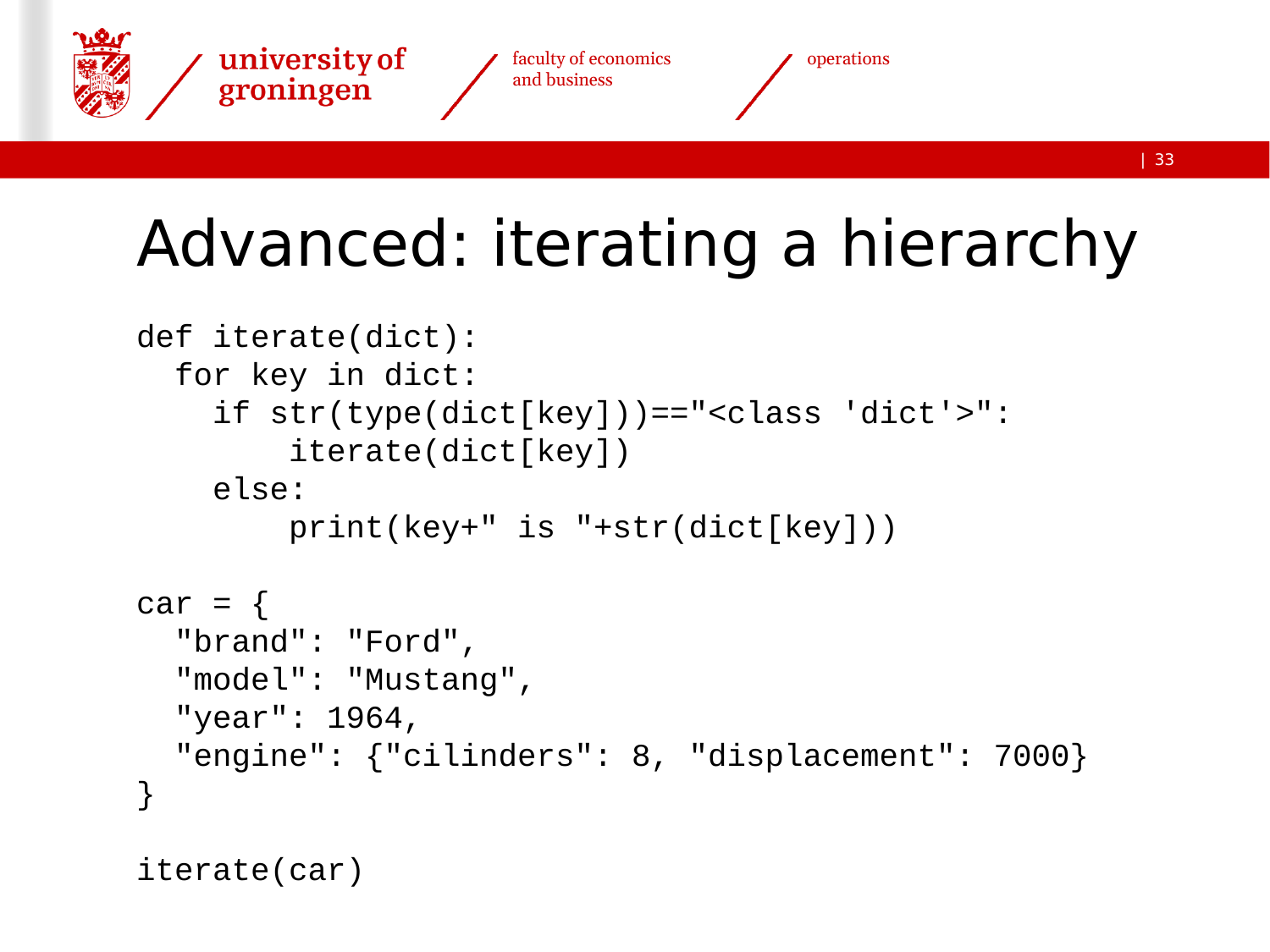

33
# Advanced: iterating a hierarchy
def iterate(dict):
  for key in dict:
    if str(type(dict[key]))=="<class 'dict'>":
        iterate(dict[key])
    else:
        print(key+" is "+str(dict[key]))
car = {
  "brand": "Ford",
  "model": "Mustang",
  "year": 1964,
  "engine": {"cilinders": 8, "displacement": 7000}
}
iterate(car)